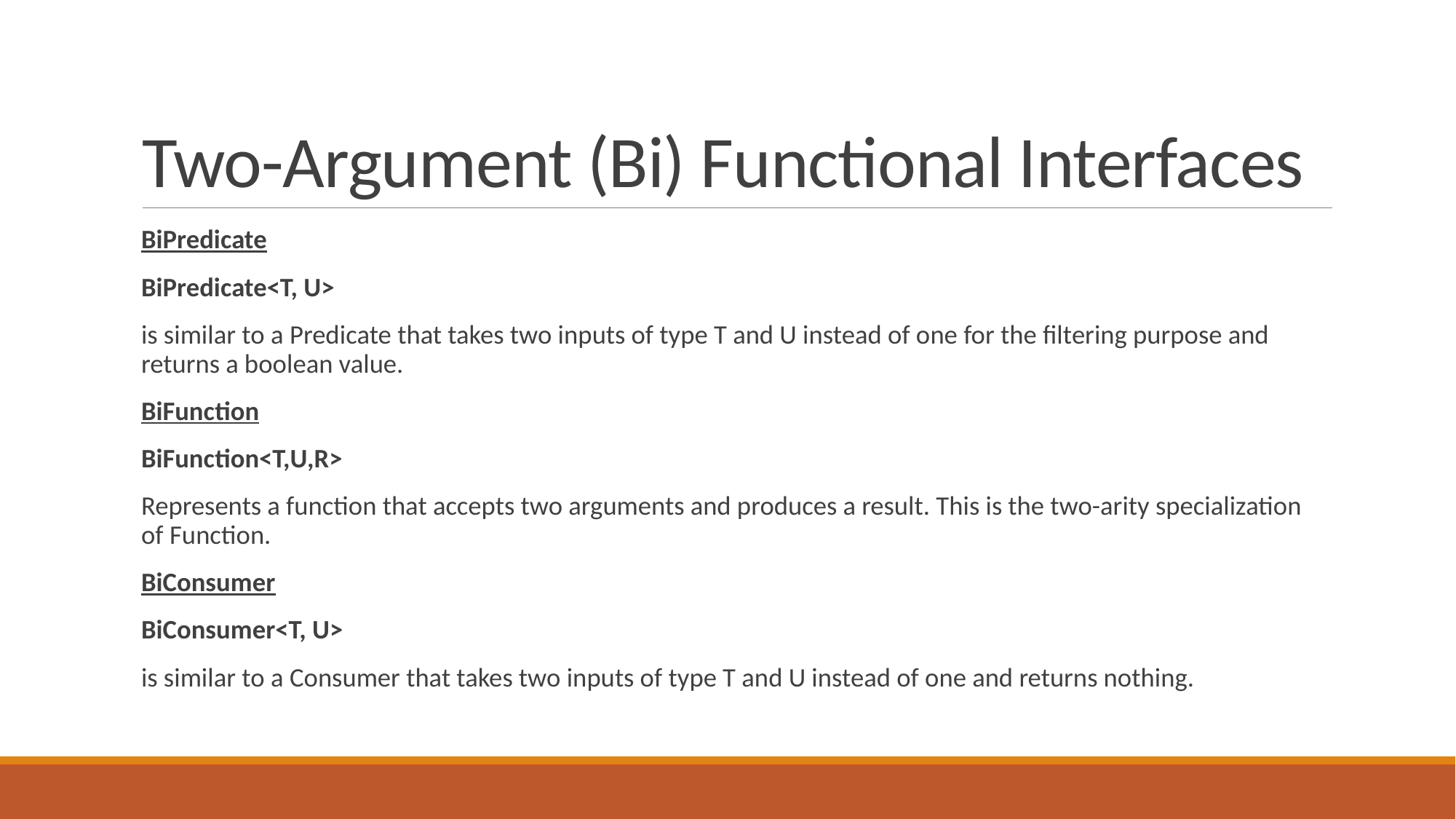

# Two-Argument (Bi) Functional Interfaces
BiPredicate
		BiPredicate<T, U>
	is similar to a Predicate that takes two inputs of type T and U instead of one for the filtering purpose and returns a boolean value.
BiFunction
		BiFunction<T,U,R>
	Represents a function that accepts two arguments and produces a result. This is the two-arity specialization of Function.
BiConsumer
		BiConsumer<T, U>
	is similar to a Consumer that takes two inputs of type T and U instead of one and returns nothing.